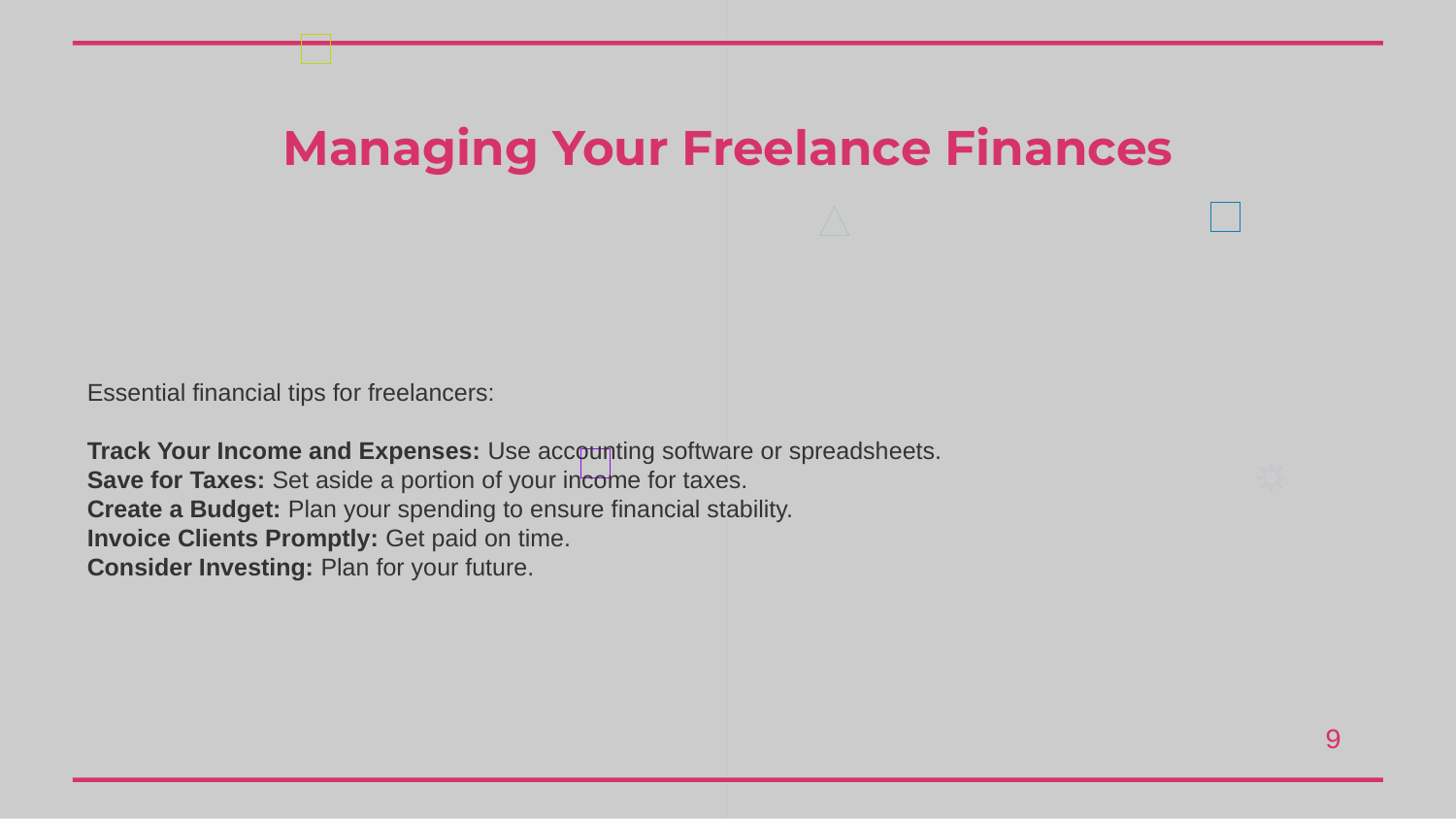

Managing Your Freelance Finances

Essential financial tips for freelancers:

Track Your Income and Expenses: Use accounting software or spreadsheets.
Save for Taxes: Set aside a portion of your income for taxes.
Create a Budget: Plan your spending to ensure financial stability.
Invoice Clients Promptly: Get paid on time.
Consider Investing: Plan for your future.

9